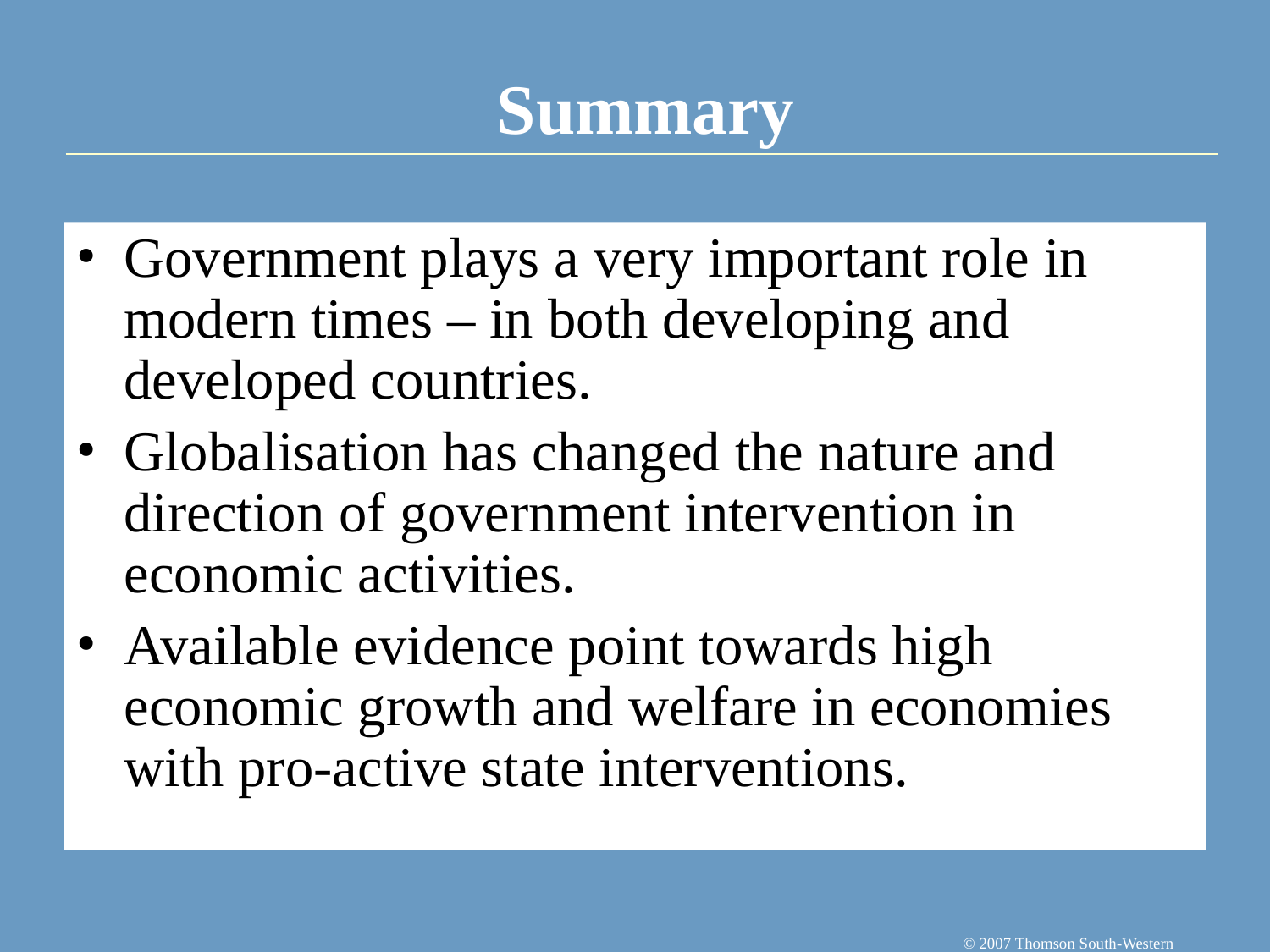

#
Government plays a very important role in modern times – in both developing and developed countries.
Globalisation has changed the nature and direction of government intervention in economic activities.
Available evidence point towards high economic growth and welfare in economies with pro-active state interventions.